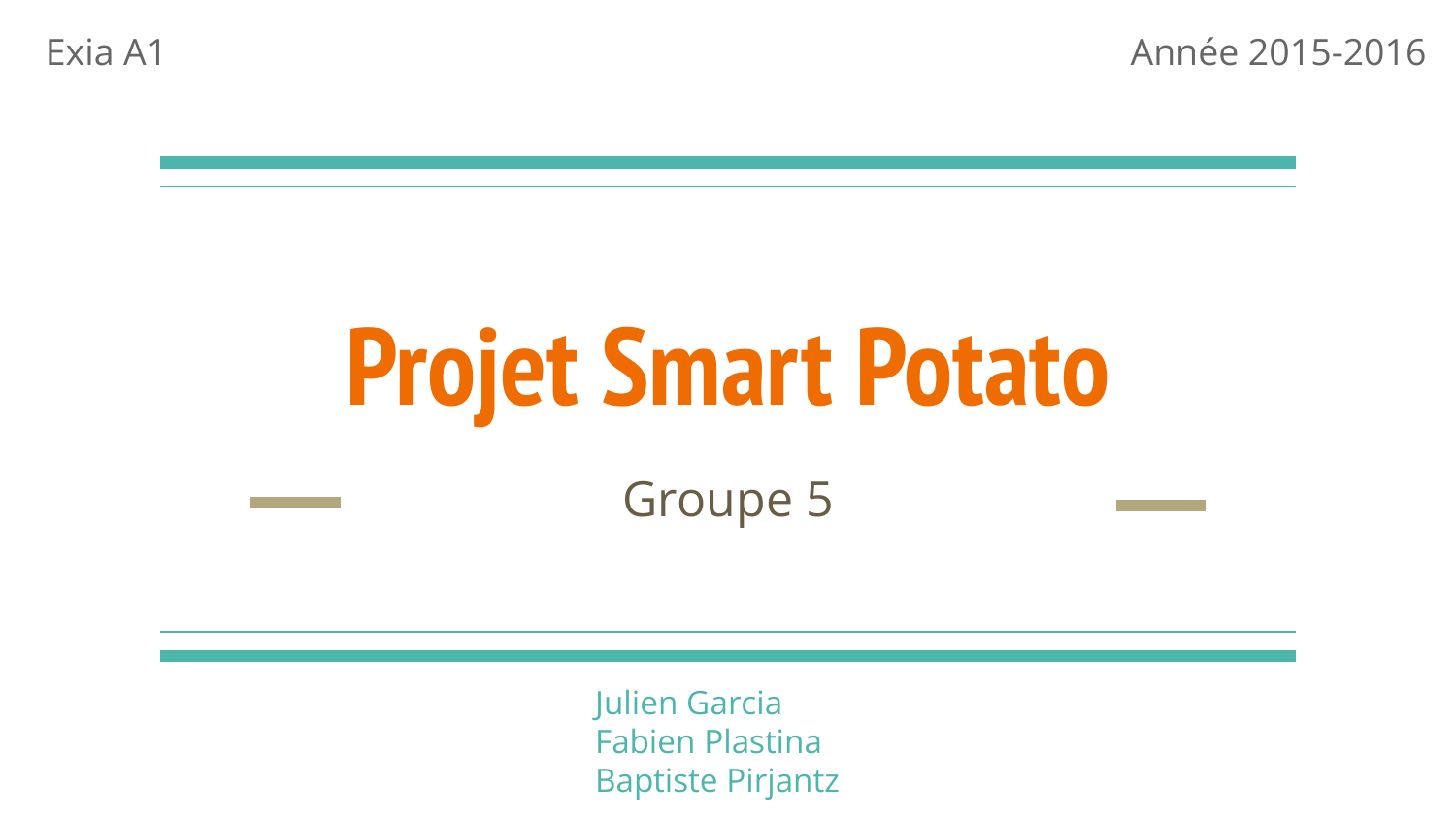

Exia A1
Année 2015-2016
# Projet Smart Potato
Groupe 5
Julien Garcia
Fabien Plastina
Baptiste Pirjantz